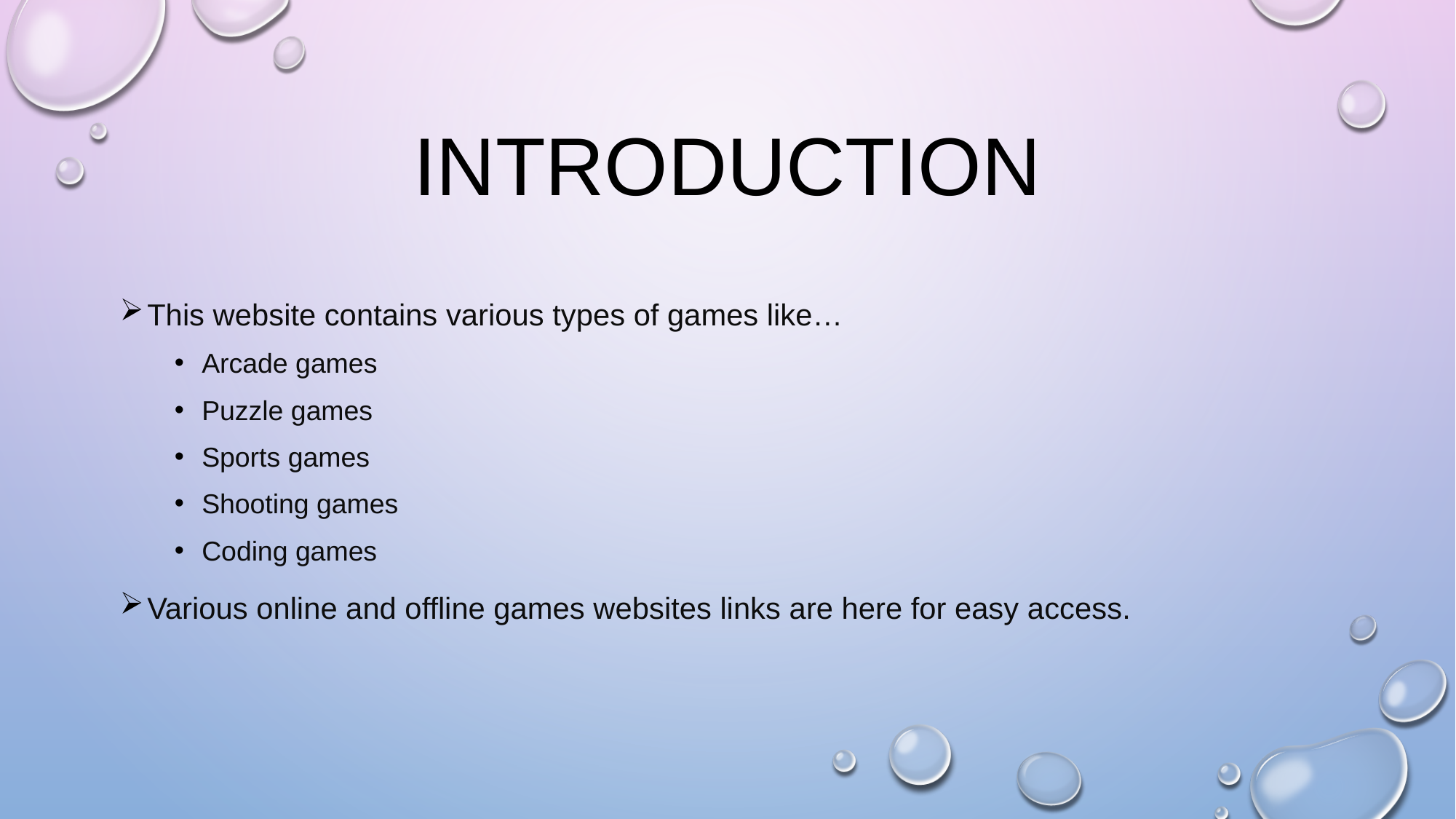

# Introduction
This website contains various types of games like…
Arcade games
Puzzle games
Sports games
Shooting games
Coding games
Various online and offline games websites links are here for easy access.